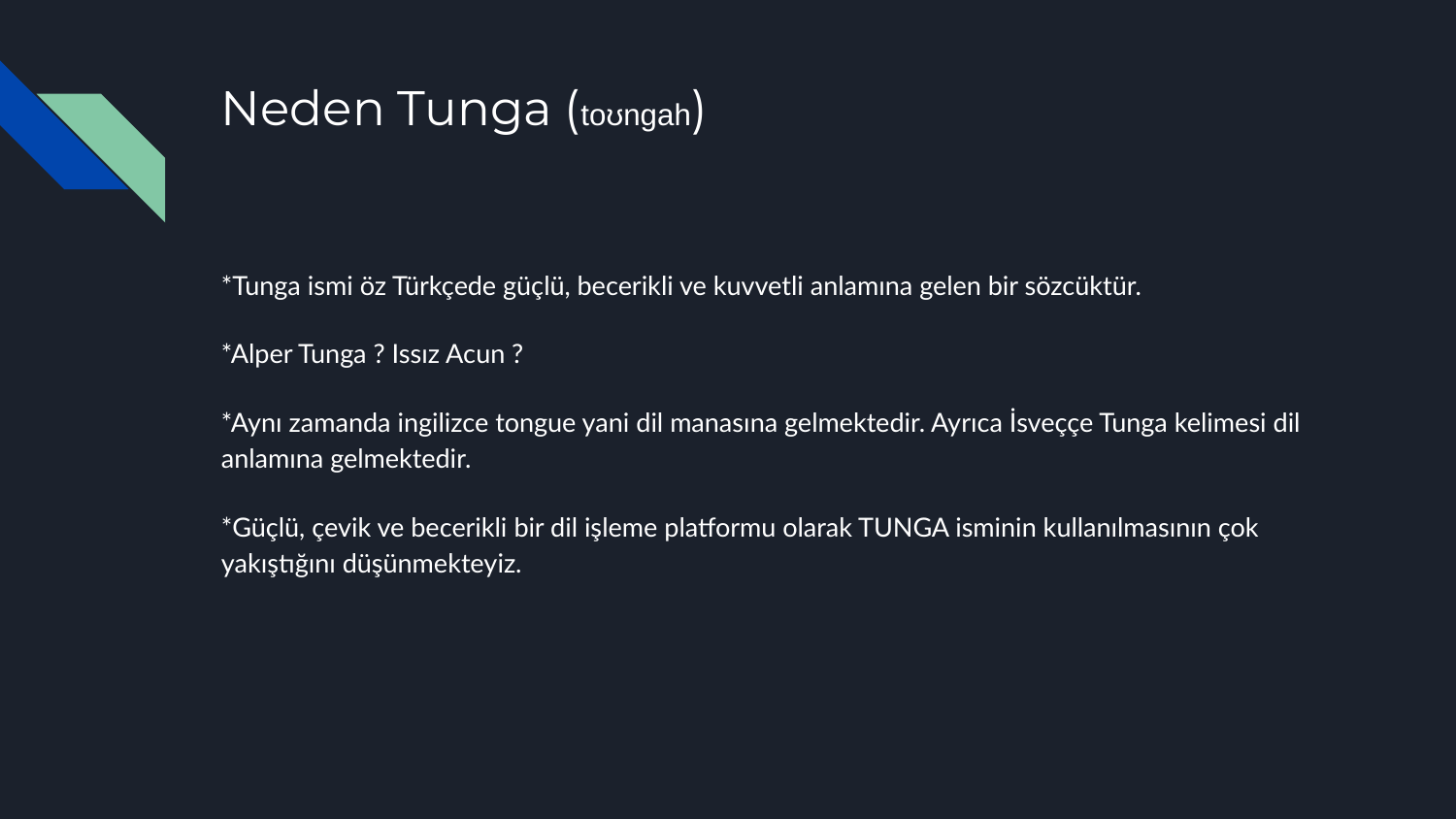

# Neden Tunga (toʊngah)
*Tunga ismi öz Türkçede güçlü, becerikli ve kuvvetli anlamına gelen bir sözcüktür.
*Alper Tunga ? Issız Acun ?
*Aynı zamanda ingilizce tongue yani dil manasına gelmektedir. Ayrıca İsveççe Tunga kelimesi dil anlamına gelmektedir.
*Güçlü, çevik ve becerikli bir dil işleme platformu olarak TUNGA isminin kullanılmasının çok yakıştığını düşünmekteyiz.